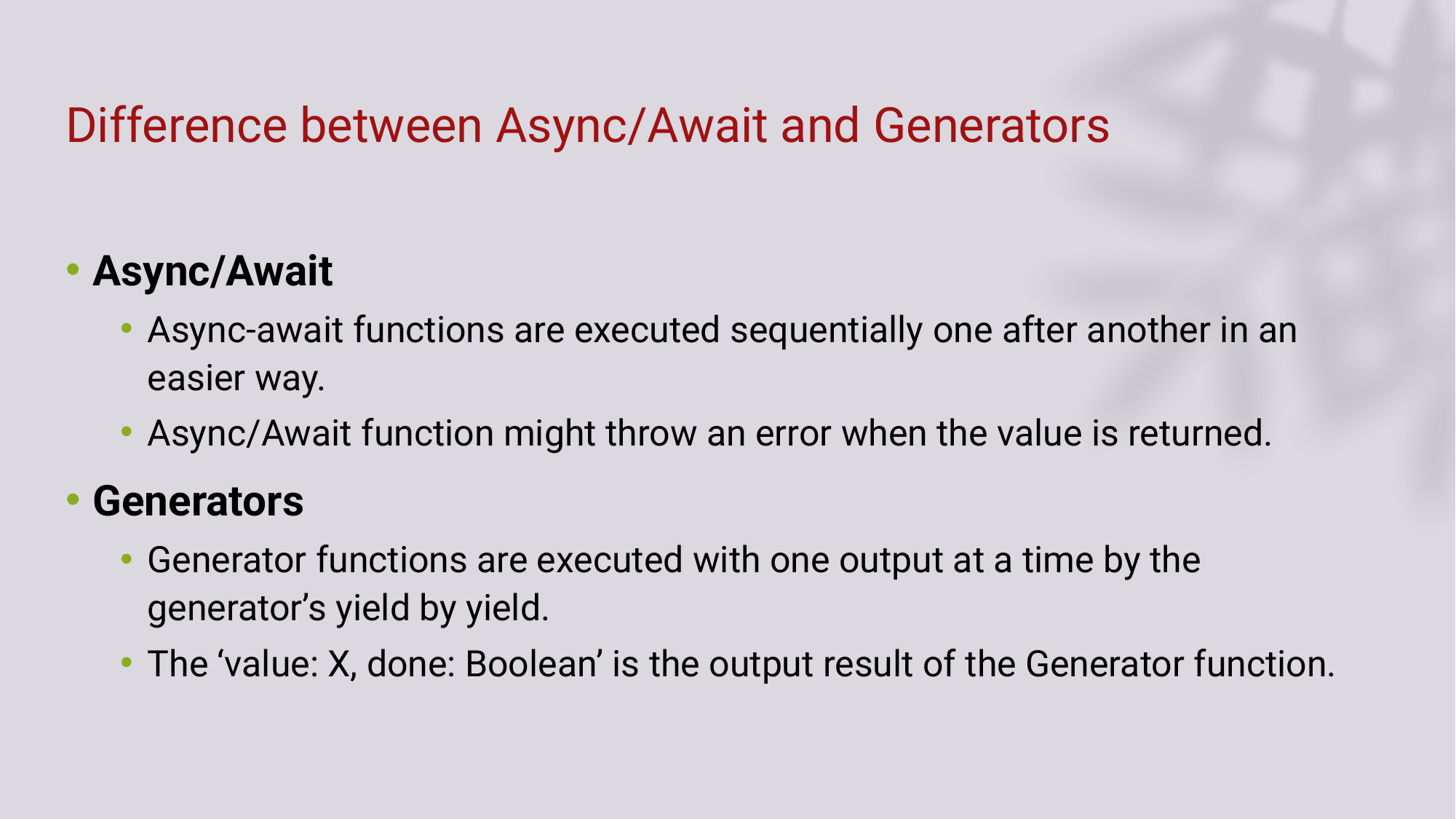

# Difference between Async/Await and Generators
Async/Await
Async-await functions are executed sequentially one after another in an easier way.
Async/Await function might throw an error when the value is returned.
Generators
Generator functions are executed with one output at a time by the generator’s yield by yield.
The ‘value: X, done: Boolean’ is the output result of the Generator function.